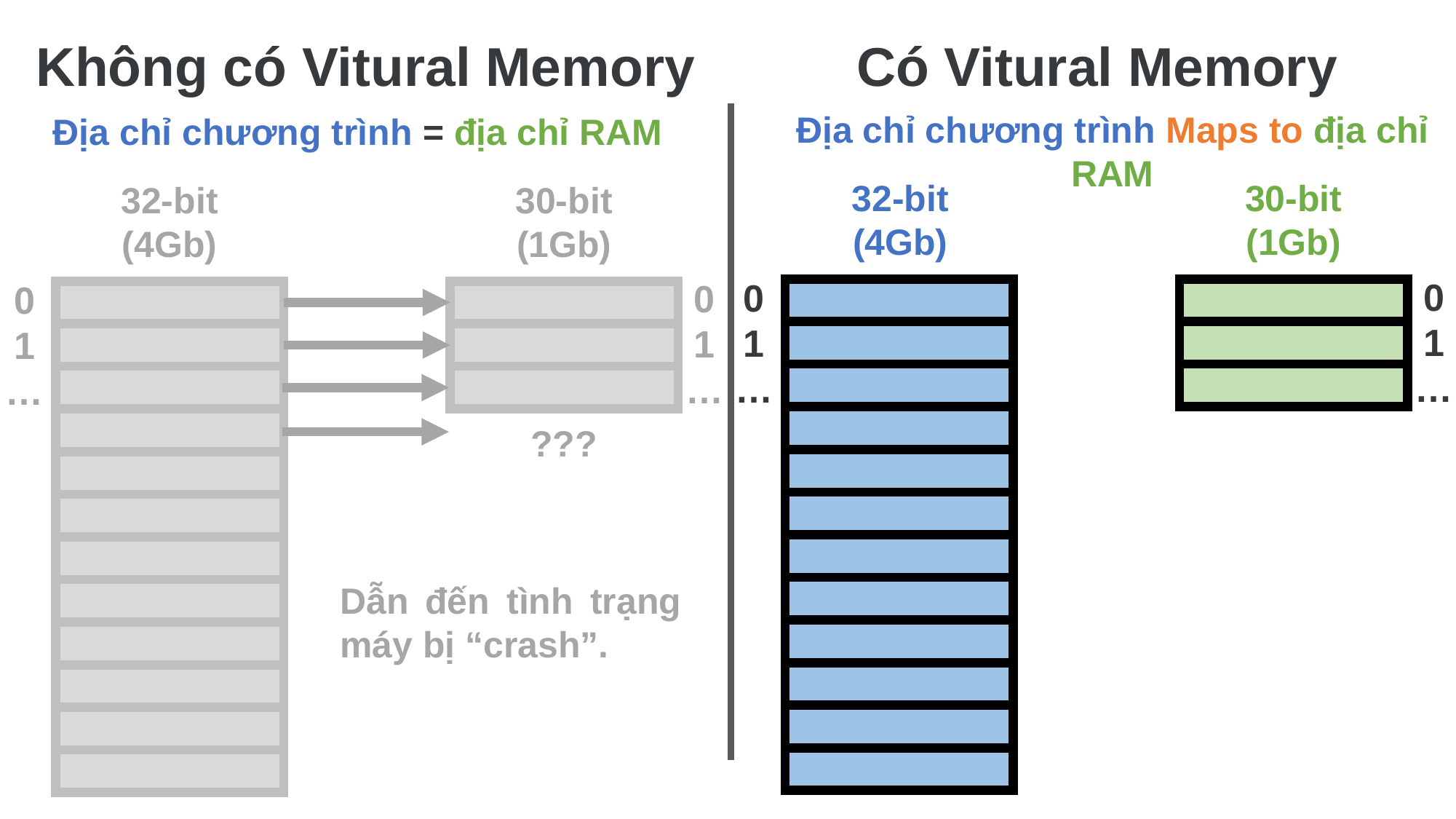

Không có Vitural Memory
Có Vitural Memory
Địa chỉ chương trình Maps to địa chỉ RAM
Địa chỉ chương trình = địa chỉ RAM
32-bit
(4Gb)
0
1
…

30-bit
(1Gb)
32-bit
(4Gb)
30-bit
(1Gb)
0
1
…
0
1
…
0
1
…

???

Dẫn đến tình trạng máy bị “crash”.